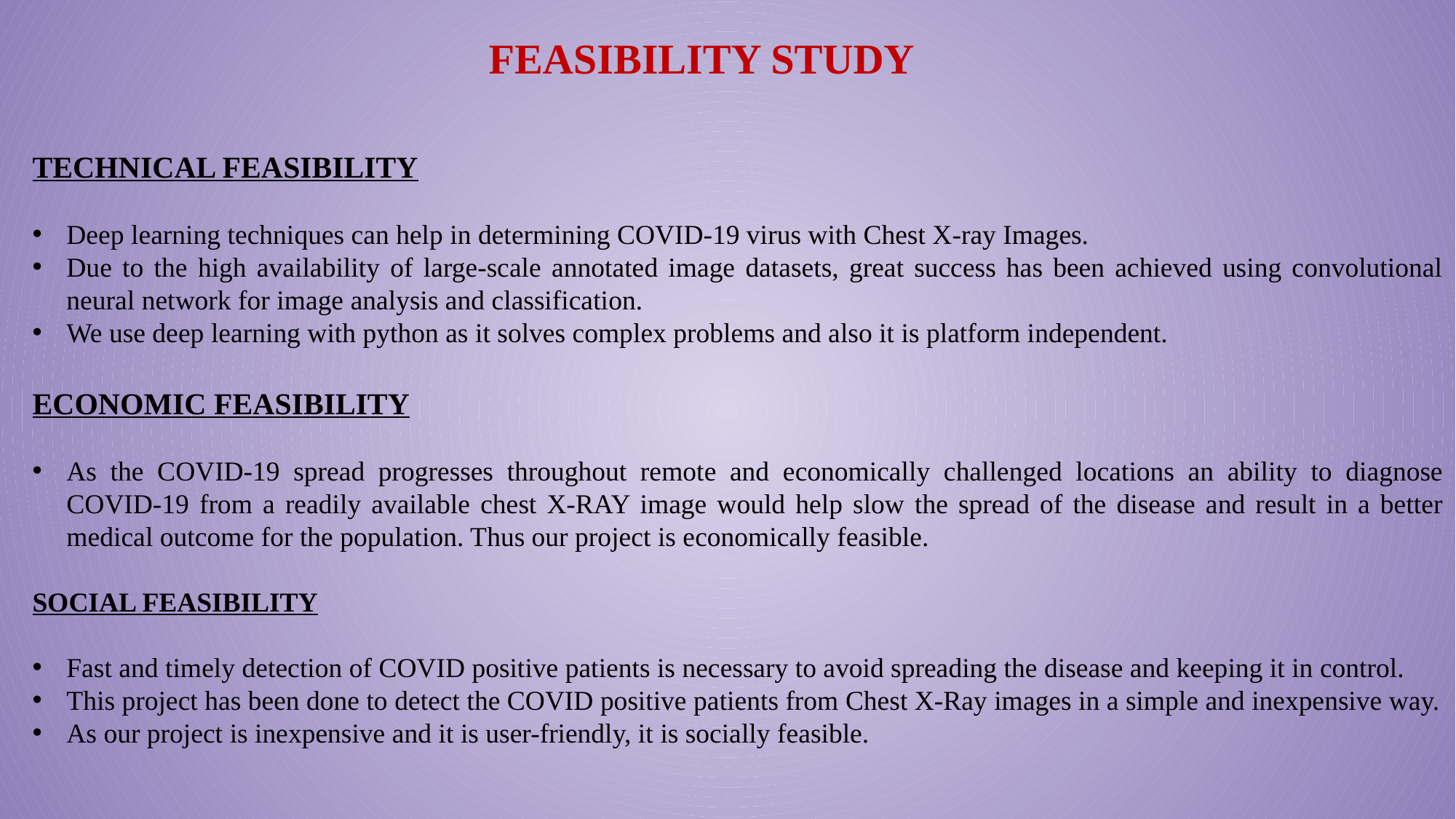

FEASIBILITY STUDY

TECHNICAL FEASIBILITY

Deep learning techniques can help in determining COVID-19 virus with Chest X-ray Images.
Due to the high availability of large-scale annotated image datasets, great success has been achieved using convolutional neural network for image analysis and classification.
We use deep learning with python as it solves complex problems and also it is platform independent.

ECONOMIC FEASIBILITY

As the COVID-19 spread progresses throughout remote and economically challenged locations an ability to diagnose COVID-19 from a readily available chest X-RAY image would help slow the spread of the disease and result in a better medical outcome for the population. Thus our project is economically feasible.

SOCIAL FEASIBILITY

Fast and timely detection of COVID positive patients is necessary to avoid spreading the disease and keeping it in control.
This project has been done to detect the COVID positive patients from Chest X-Ray images in a simple and inexpensive way.
As our project is inexpensive and it is user-friendly, it is socially feasible.